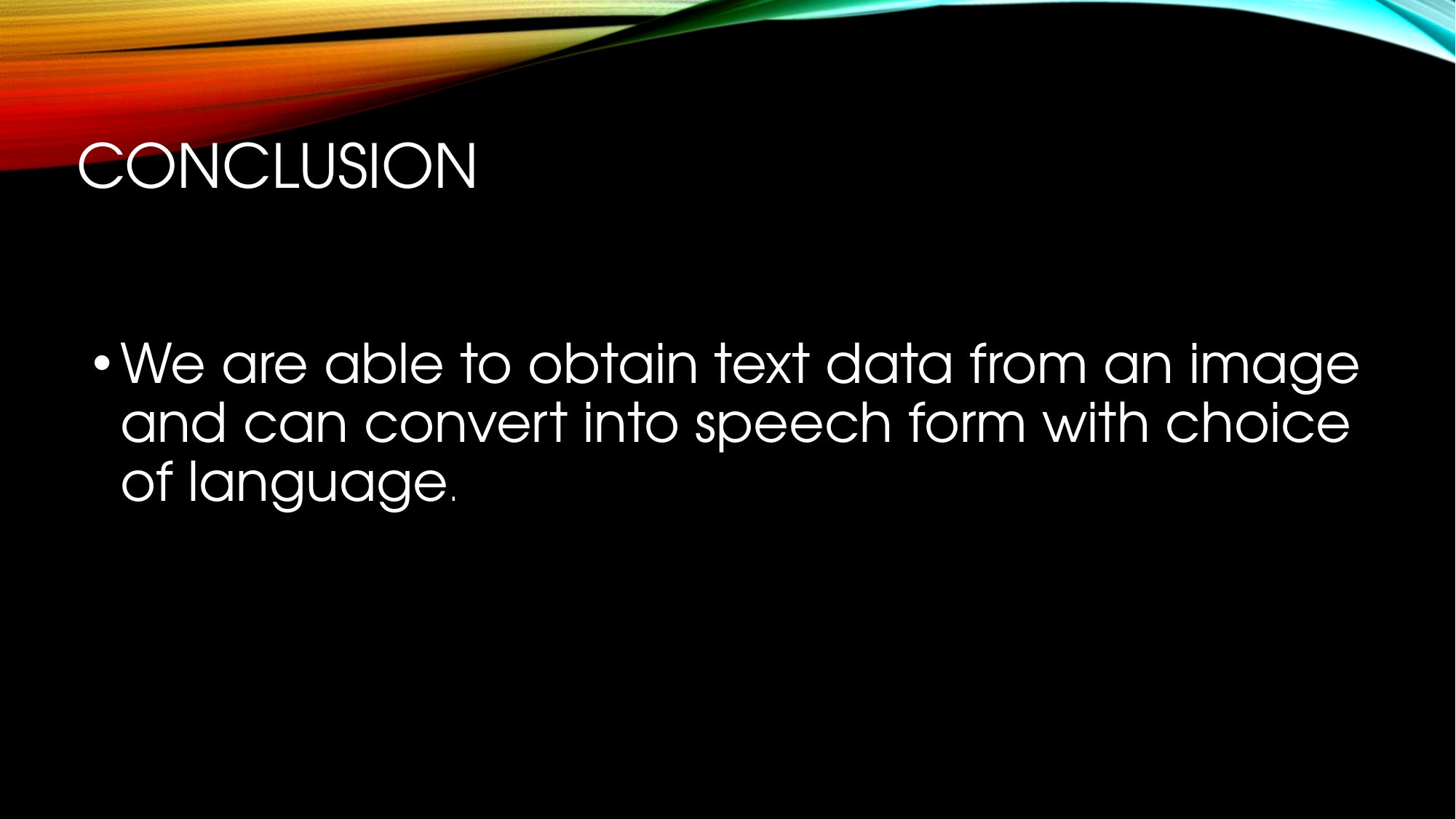

# CONCLUSION
We are able to obtain text data from an image and can convert into speech form with choice of language.